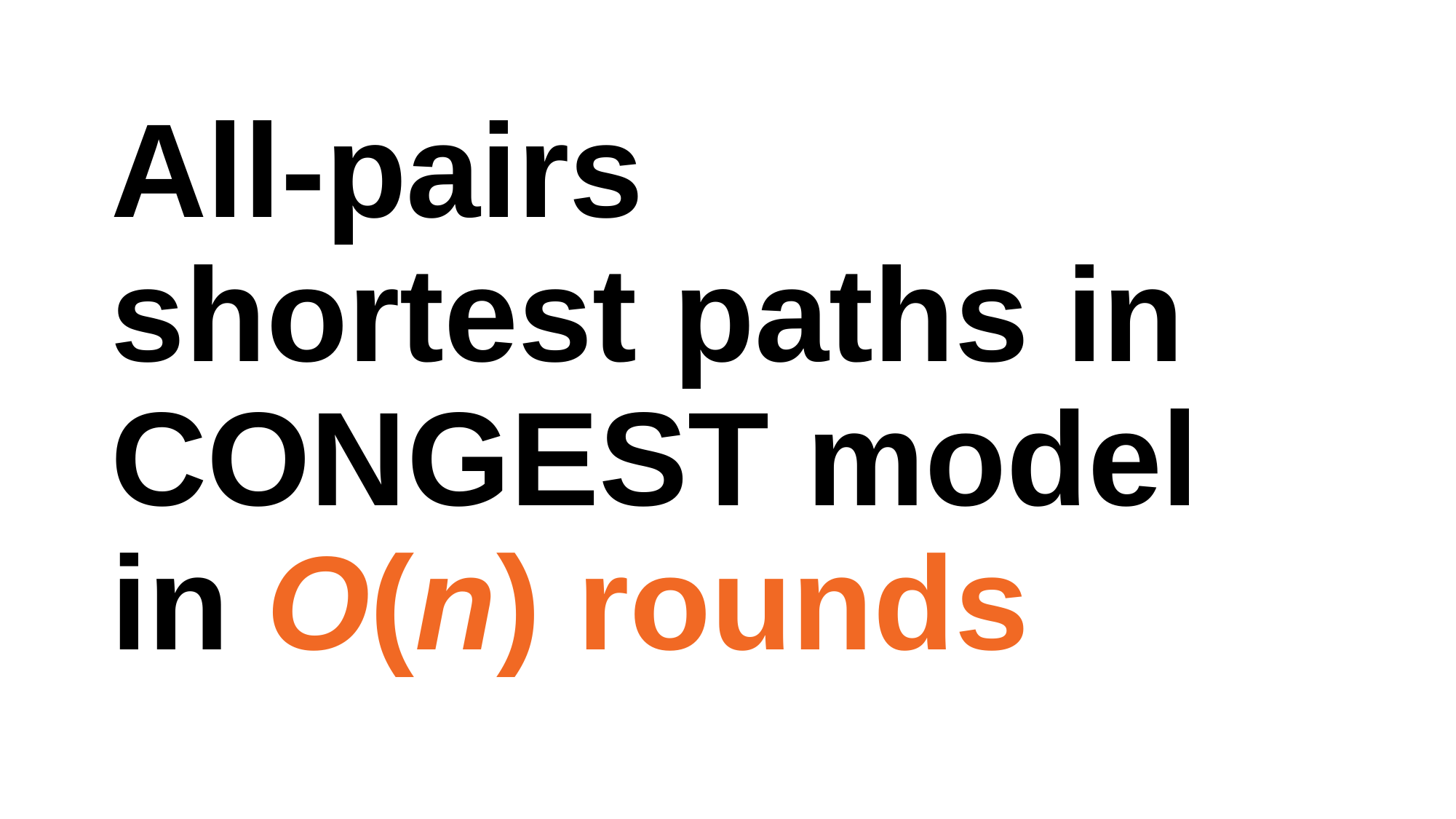

All-pairs
shortest paths in CONGEST model
in O(n) rounds